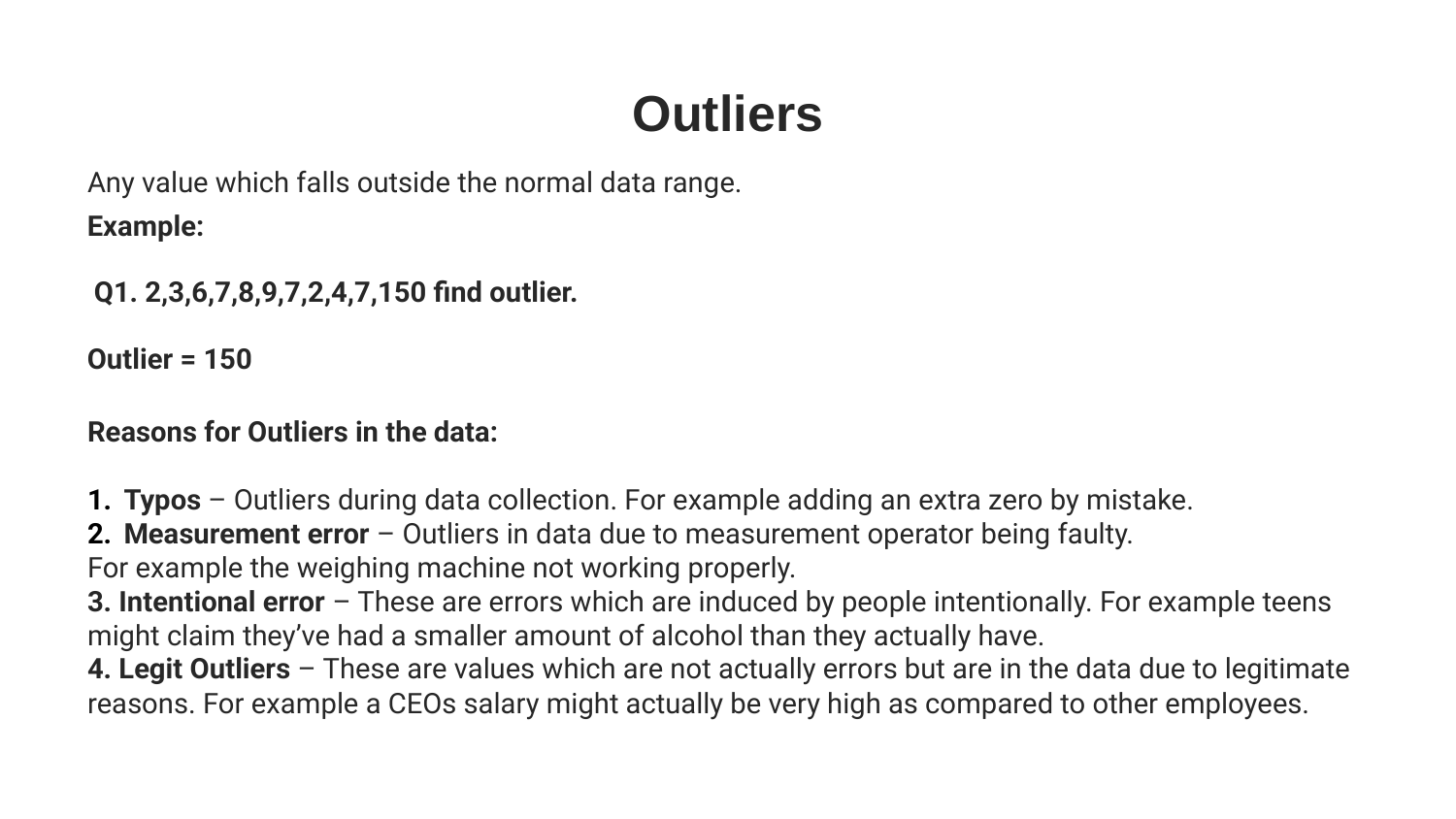

# Outliers

Any value which falls outside the normal data range.
Example:
 Q1. 2,3,6,7,8,9,7,2,4,7,150 find outlier.
Outlier = 150
Reasons for Outliers in the data:

Typos – Outliers during data collection. For example adding an extra zero by mistake.
Measurement error – Outliers in data due to measurement operator being faulty.
For example the weighing machine not working properly.
3. Intentional error – These are errors which are induced by people intentionally. For example teens might claim they’ve had a smaller amount of alcohol than they actually have.
4. Legit Outliers – These are values which are not actually errors but are in the data due to legitimate reasons. For example a CEOs salary might actually be very high as compared to other employees.